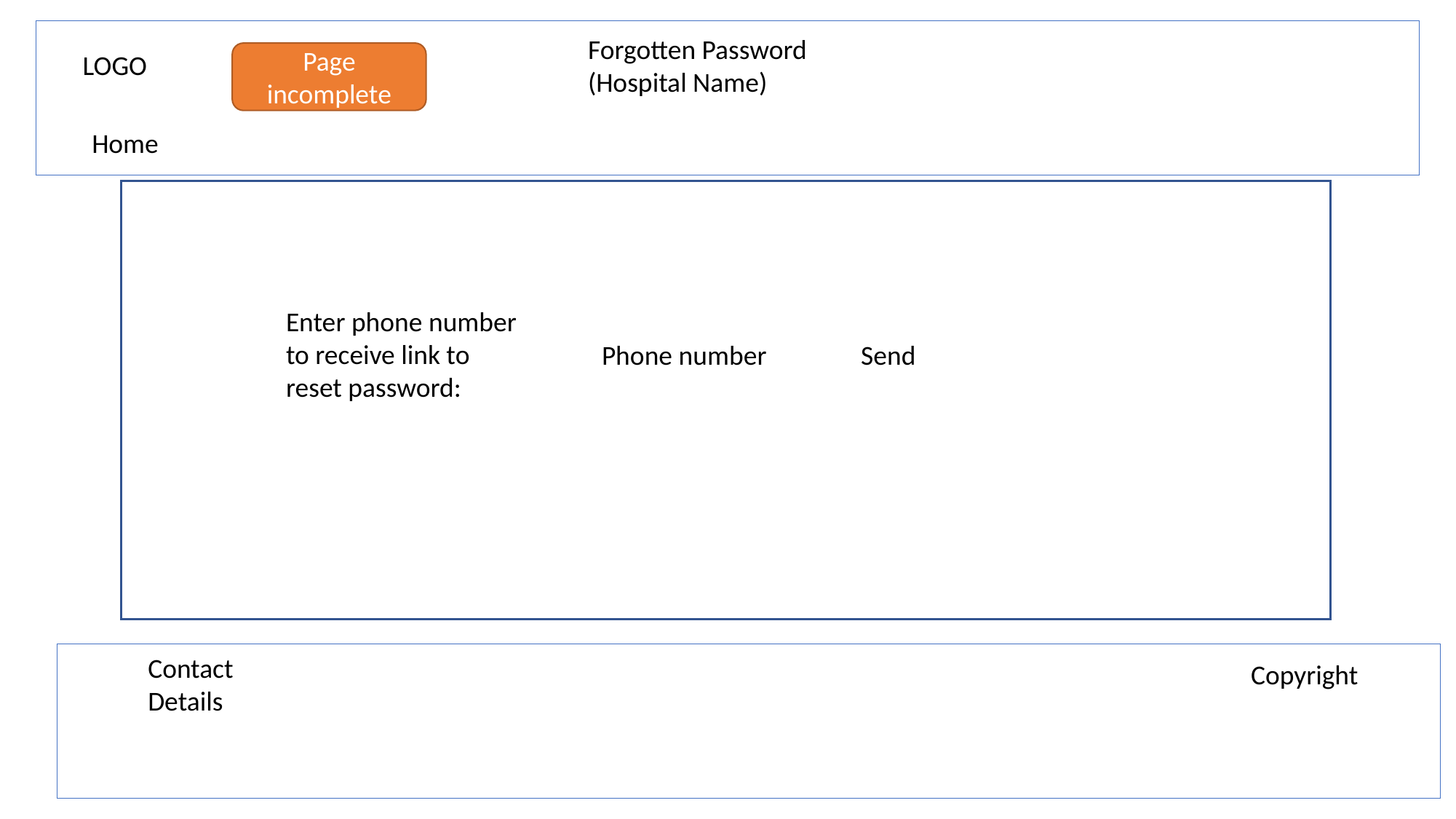

Forgotten Password
(Hospital Name)
LOGO
Page incomplete
Home

Enter phone number to receive link to reset password:
Phone number
Send

Contact Details
Copyright